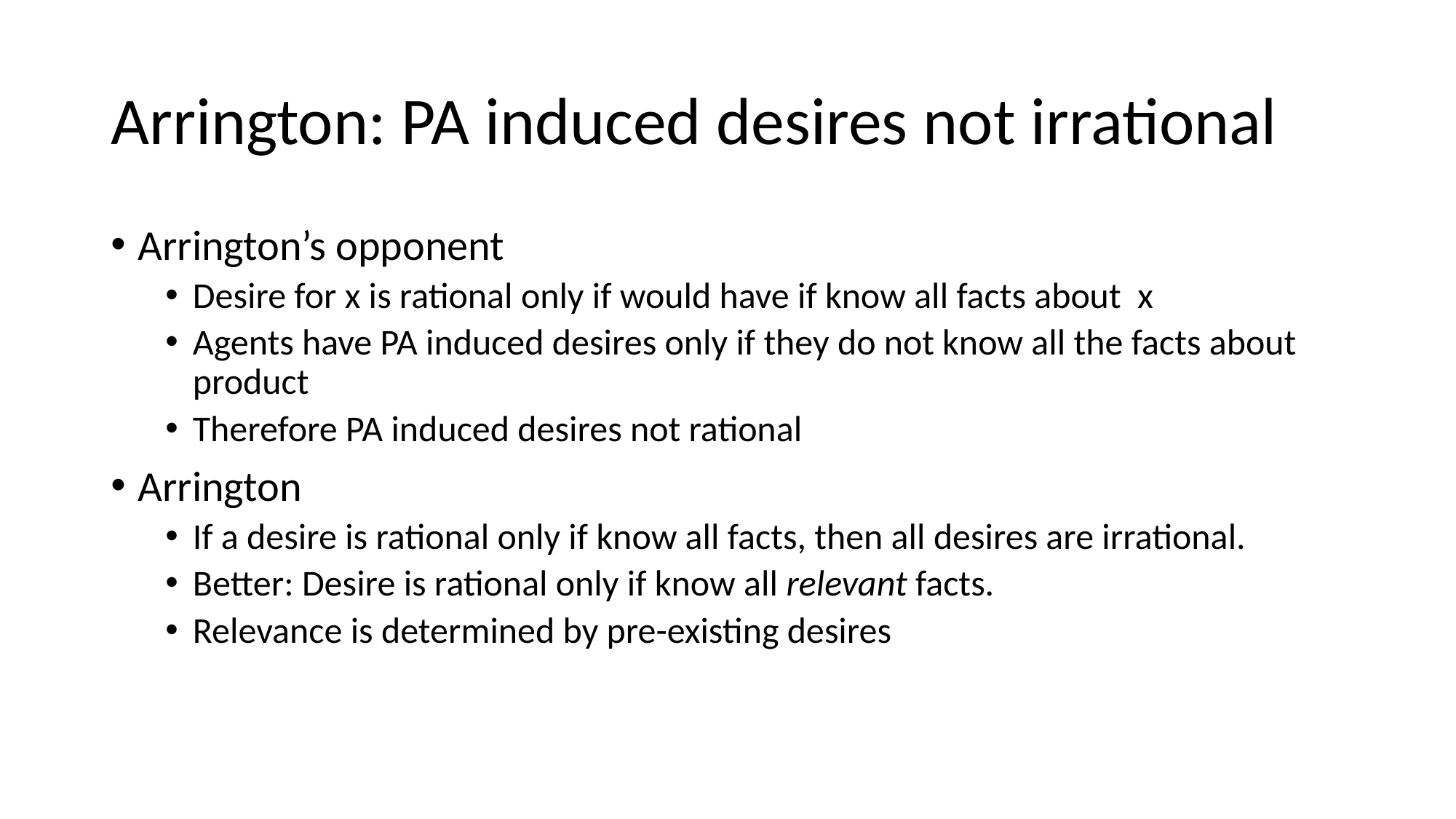

# Arrington: PA induced desires not irrational
Arrington’s opponent
Desire for x is rational only if would have if know all facts about  x
Agents have PA induced desires only if they do not know all the facts about product
Therefore PA induced desires not rational
Arrington
If a desire is rational only if know all facts, then all desires are irrational.
Better: Desire is rational only if know all relevant facts.
Relevance is determined by pre-existing desires